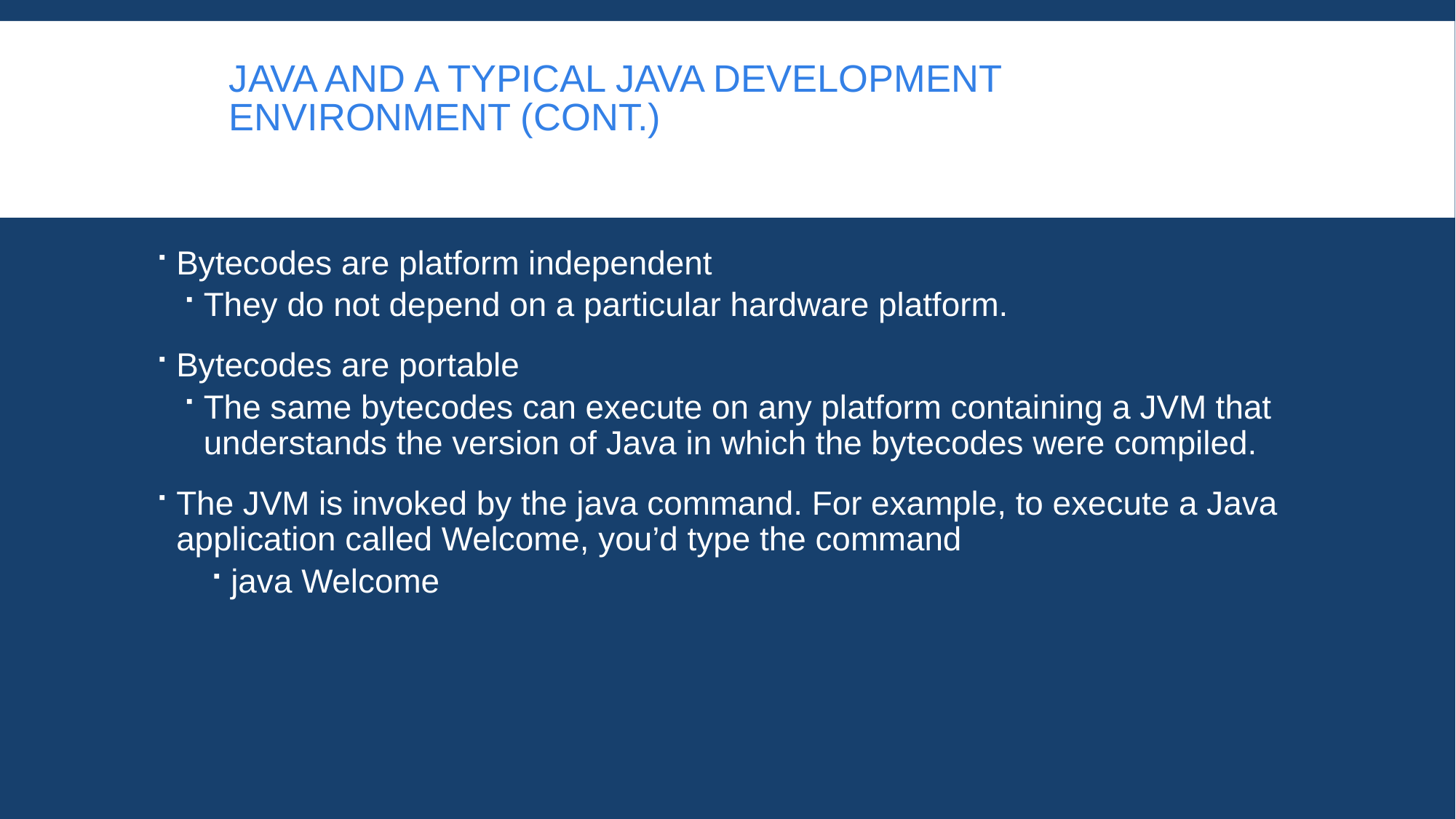

# Java and a Typical Java Development Environment (Cont.)
Bytecodes are platform independent
They do not depend on a particular hardware platform.
Bytecodes are portable
The same bytecodes can execute on any platform containing a JVM that understands the version of Java in which the bytecodes were compiled.
The JVM is invoked by the java command. For example, to execute a Java application called Welcome, you’d type the command
java Welcome